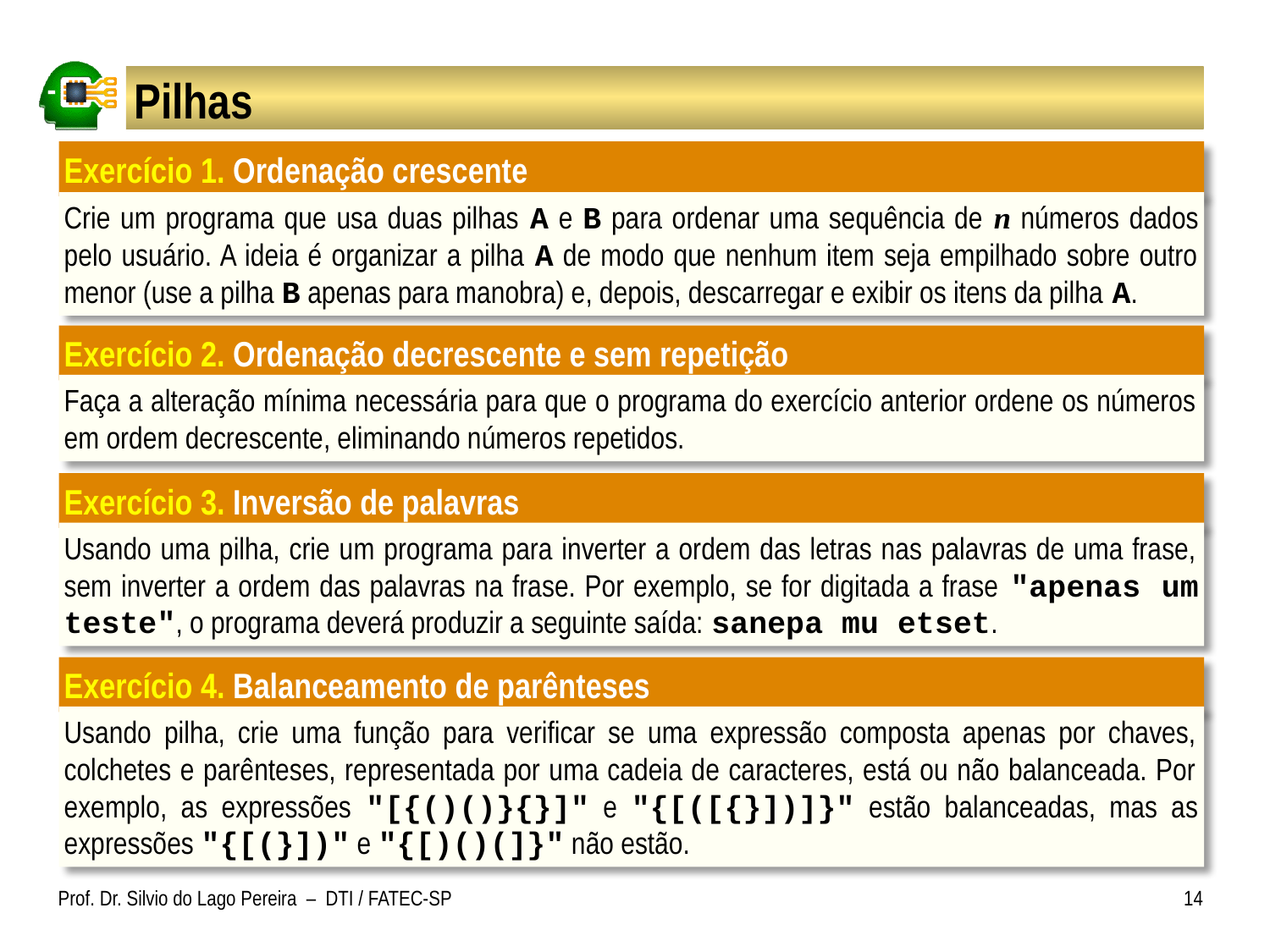

# Pilhas
Exercício 1. Ordenação crescente
Crie um programa que usa duas pilhas A e B para ordenar uma sequência de n números dados pelo usuário. A ideia é organizar a pilha A de modo que nenhum item seja empilhado sobre outro menor (use a pilha B apenas para manobra) e, depois, descarregar e exibir os itens da pilha A.
Exercício 2. Ordenação decrescente e sem repetição
Faça a alteração mínima necessária para que o programa do exercício anterior ordene os números em ordem decrescente, eliminando números repetidos.
Exercício 3. Inversão de palavras
Usando uma pilha, crie um programa para inverter a ordem das letras nas palavras de uma frase, sem inverter a ordem das palavras na frase. Por exemplo, se for digitada a frase "apenas um teste", o programa deverá produzir a seguinte saída: sanepa mu etset.
Exercício 4. Balanceamento de parênteses
Usando pilha, crie uma função para verificar se uma expressão composta apenas por chaves, colchetes e parênteses, representada por uma cadeia de caracteres, está ou não balanceada. Por exemplo, as expressões "[{()()}{}]" e "{[([{}])]}" estão balanceadas, mas as expressões "{[(}])" e "{[)()(]}" não estão.
Prof. Dr. Silvio do Lago Pereira  –  DTI / FATEC-SP
14